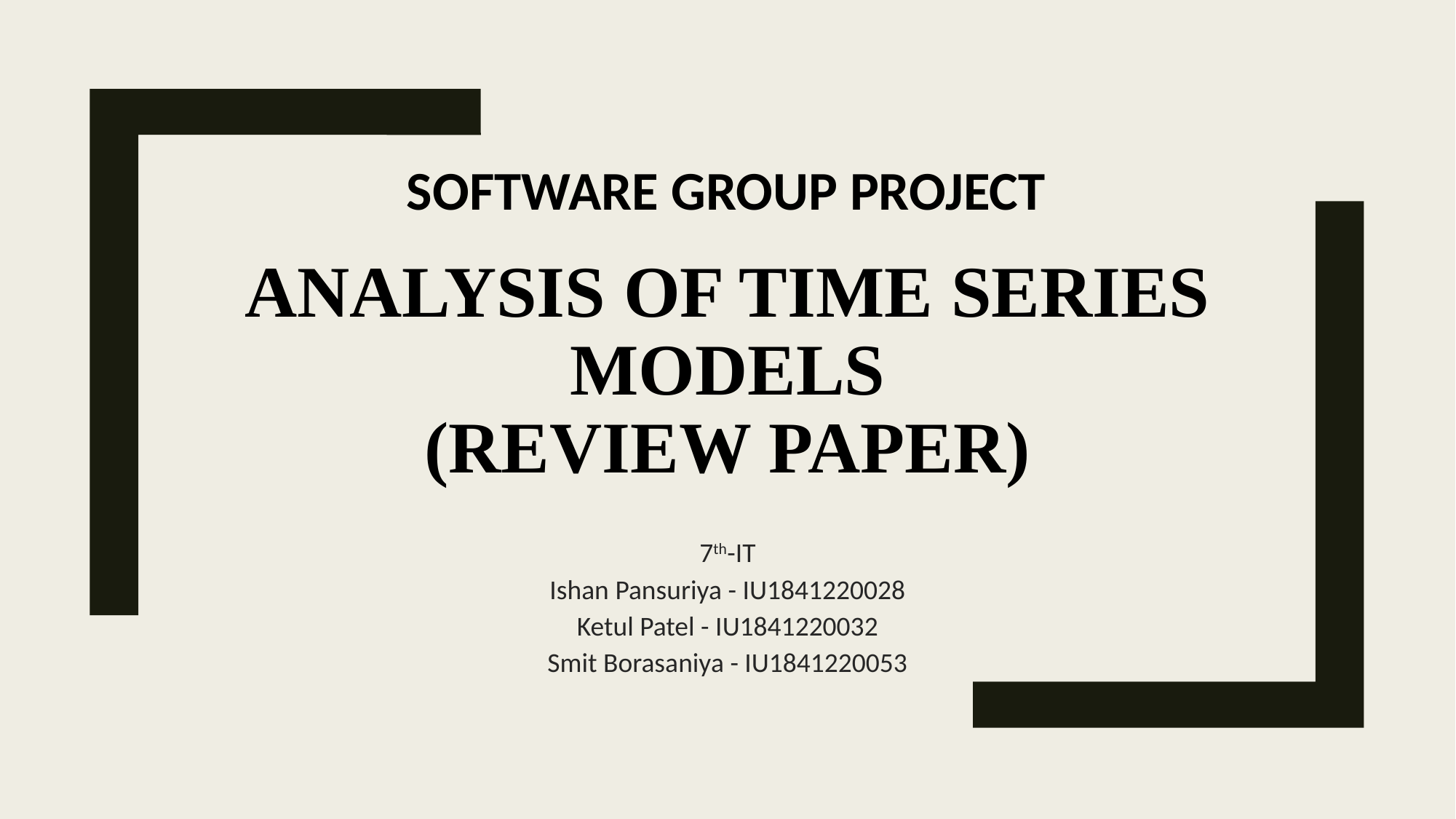

SOFTWARE GROUP PROJECT
# analysis of Time series models (review paper)
7th-IT
Ishan Pansuriya - IU1841220028
Ketul Patel - IU1841220032
Smit Borasaniya - IU1841220053